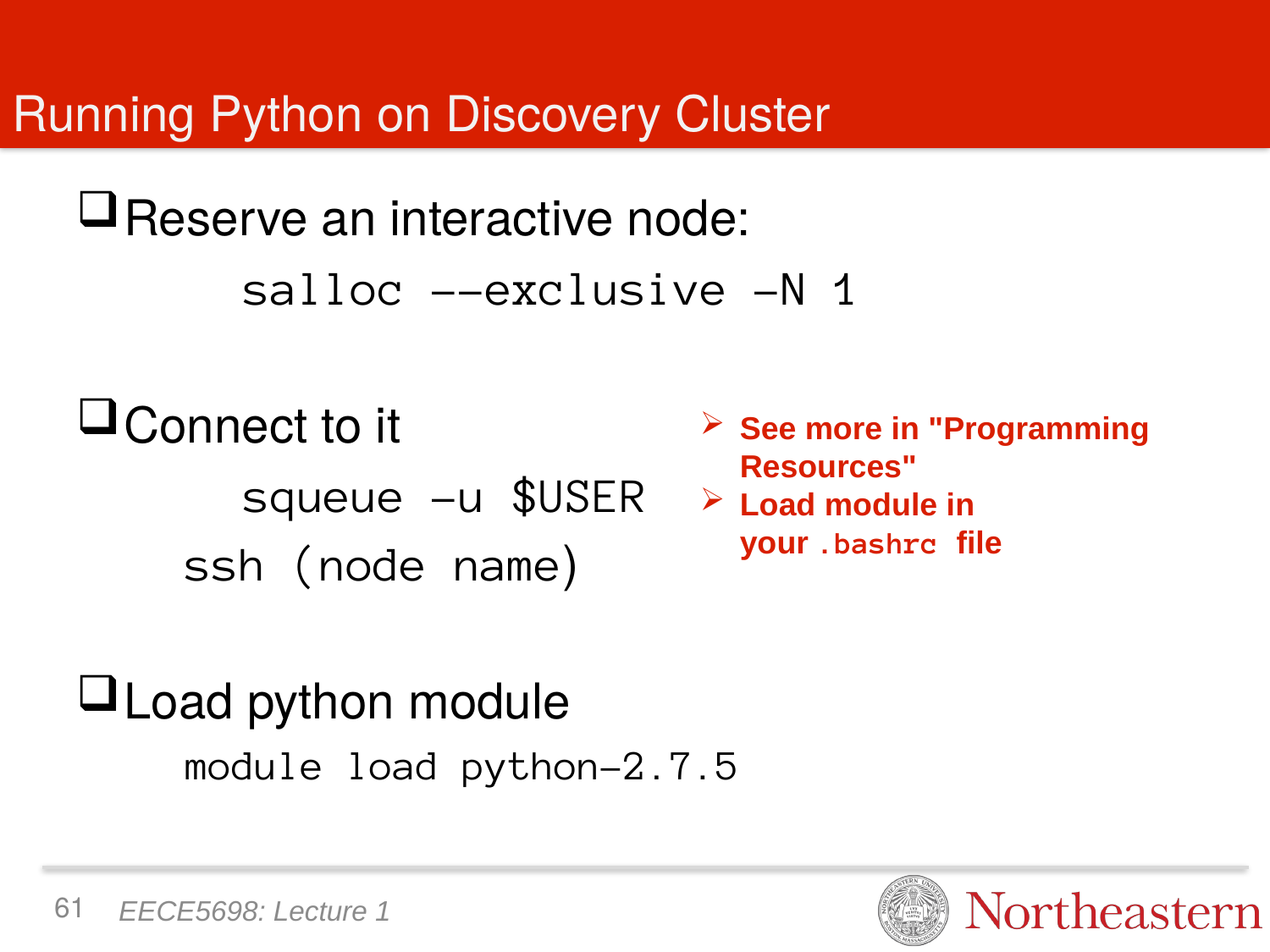

# Running Python on Discovery Cluster
Reserve an interactive node:
	   salloc --exclusive -N 1

Connect to it
	   squeue -u $USER
        ssh (node name)

Load python module
  module load python-2.7.5
See more in "Programming Resources"
Load module in your .bashrc file
61
EECE5698: Lecture 1